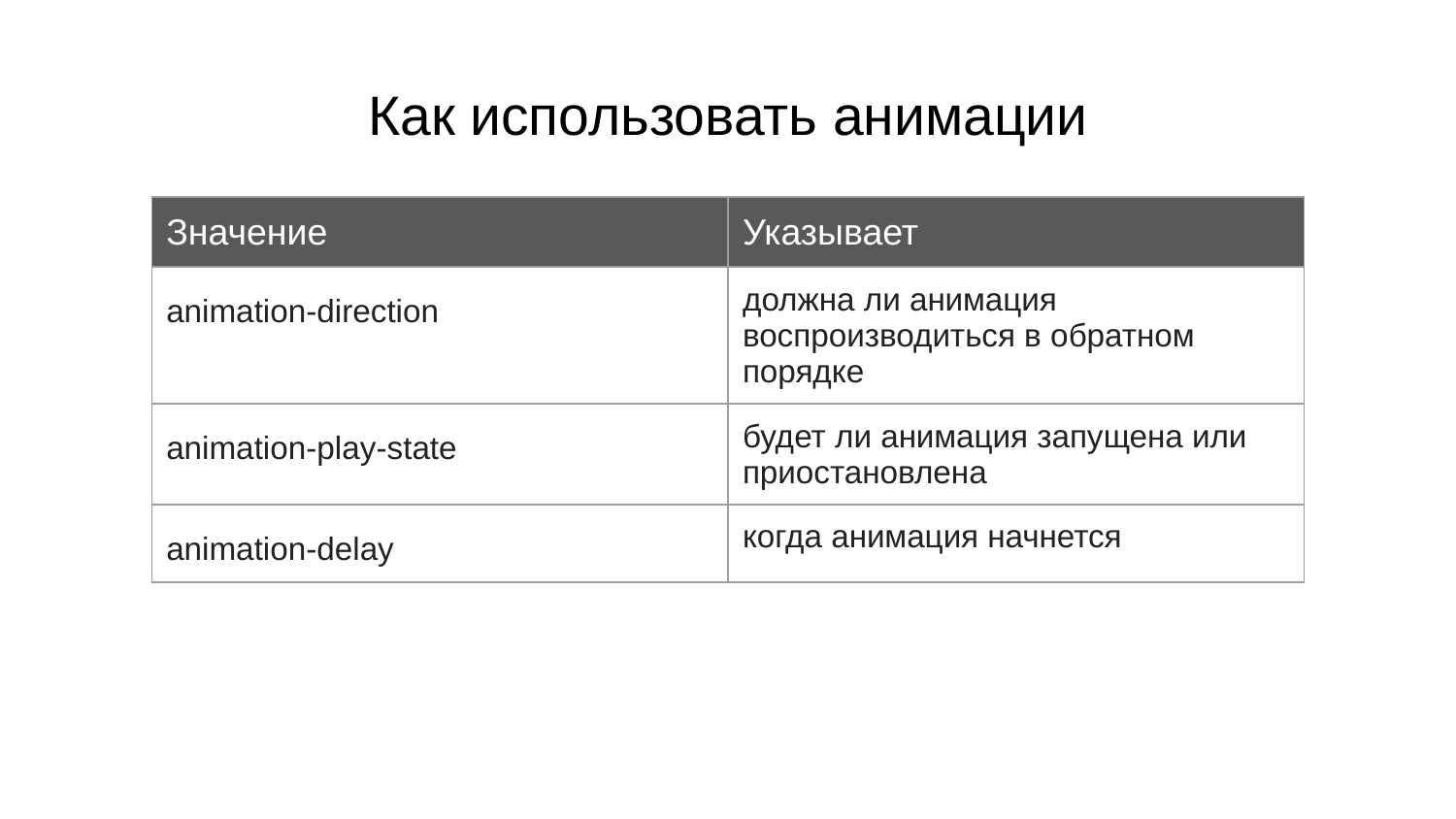

# Как использовать анимации

| Значение | Указывает |
| --- | --- |
| animation-direction | должна ли анимация воспроизводиться в обратном порядке |
| animation-play-state | будет ли анимация запущена или приостановлена |
| animation-delay | когда анимация начнется |